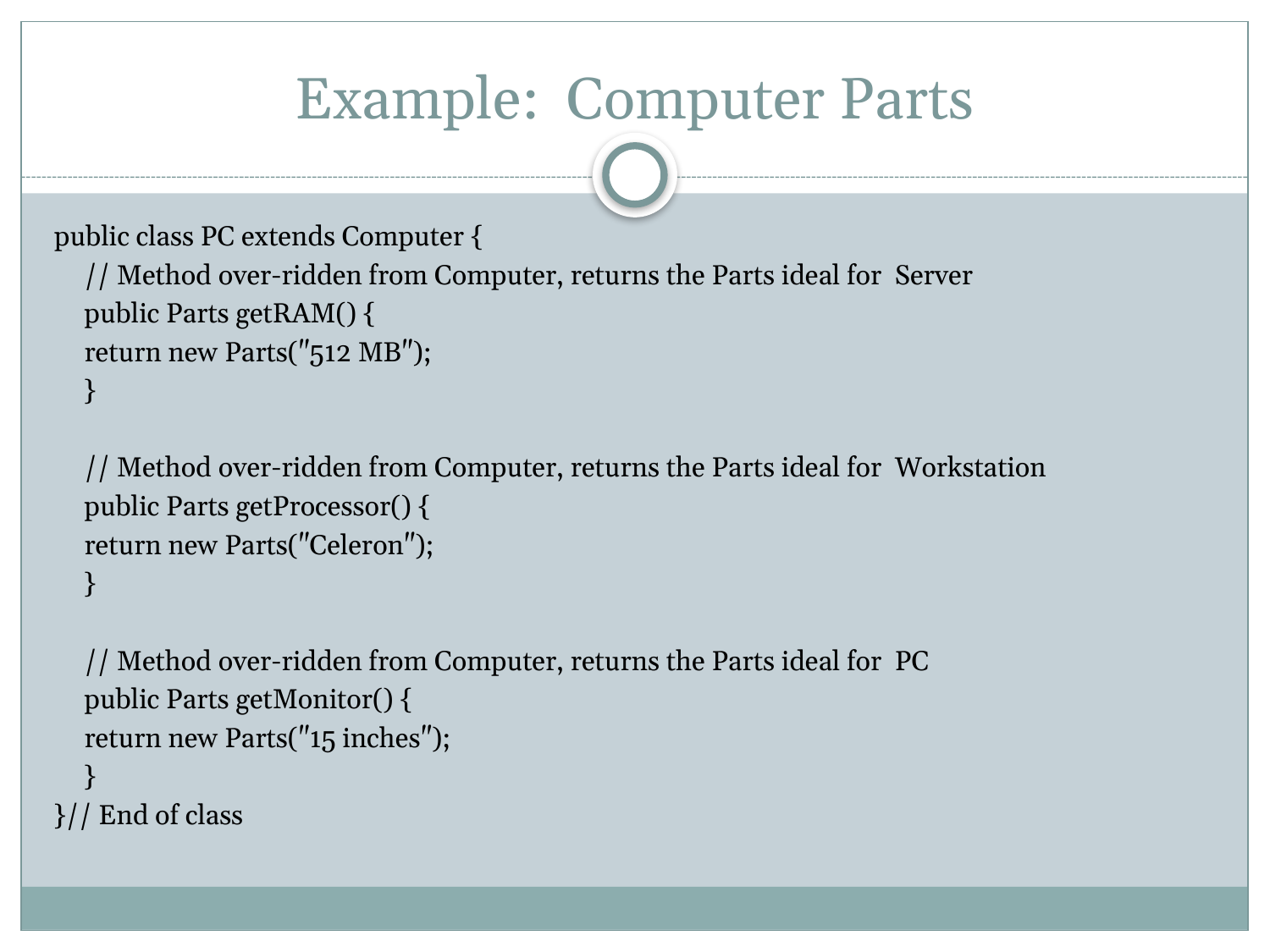

# Example:  Computer Parts
public class PC extends Computer {
// Method over-ridden from Computer, returns the Parts ideal for  Server
public Parts getRAM() {
return new Parts("512 MB");
}

// Method over-ridden from Computer, returns the Parts ideal for  Workstation
public Parts getProcessor() {
return new Parts("Celeron");
}

// Method over-ridden from Computer, returns the Parts ideal for  PC
public Parts getMonitor() {
return new Parts("15 inches");
}
}// End of class